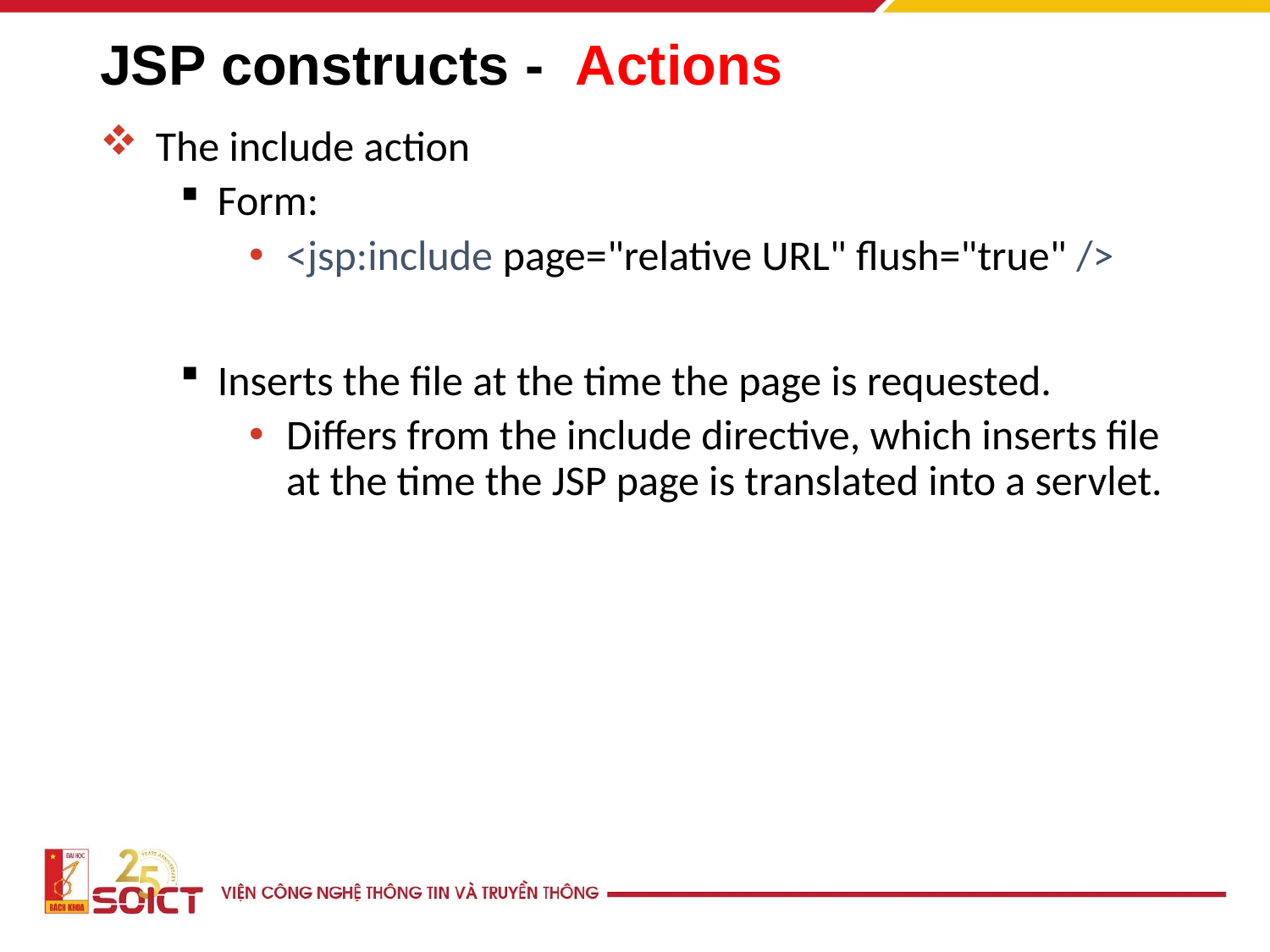

# JSP constructs -  Actions
The include action
Form:
<jsp:include page="relative URL" flush="true" />

Inserts the file at the time the page is requested.
Differs from the include directive, which inserts file at the time the JSP page is translated into a servlet.